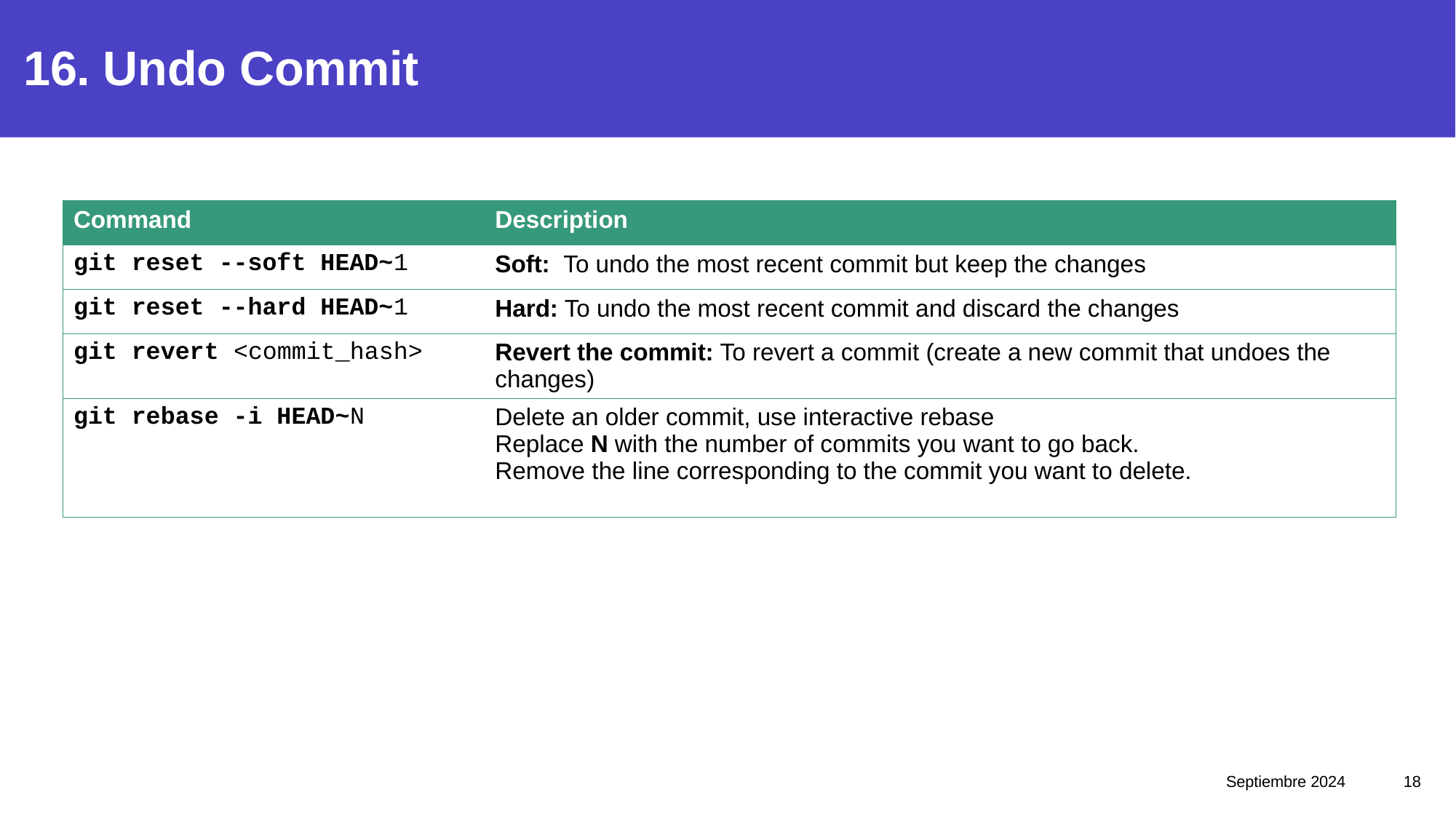

# 16. Undo Commit
| Command | Description |
| --- | --- |
| git reset --soft HEAD~1 | Soft: To undo the most recent commit but keep the changes |
| git reset --hard HEAD~1 | Hard: To undo the most recent commit and discard the changes |
| git revert <commit\_hash> | Revert the commit: To revert a commit (create a new commit that undoes the changes) |
| git rebase -i HEAD~N | Delete an older commit, use interactive rebase Replace N with the number of commits you want to go back. Remove the line corresponding to the commit you want to delete. |
Septiembre 2024
18